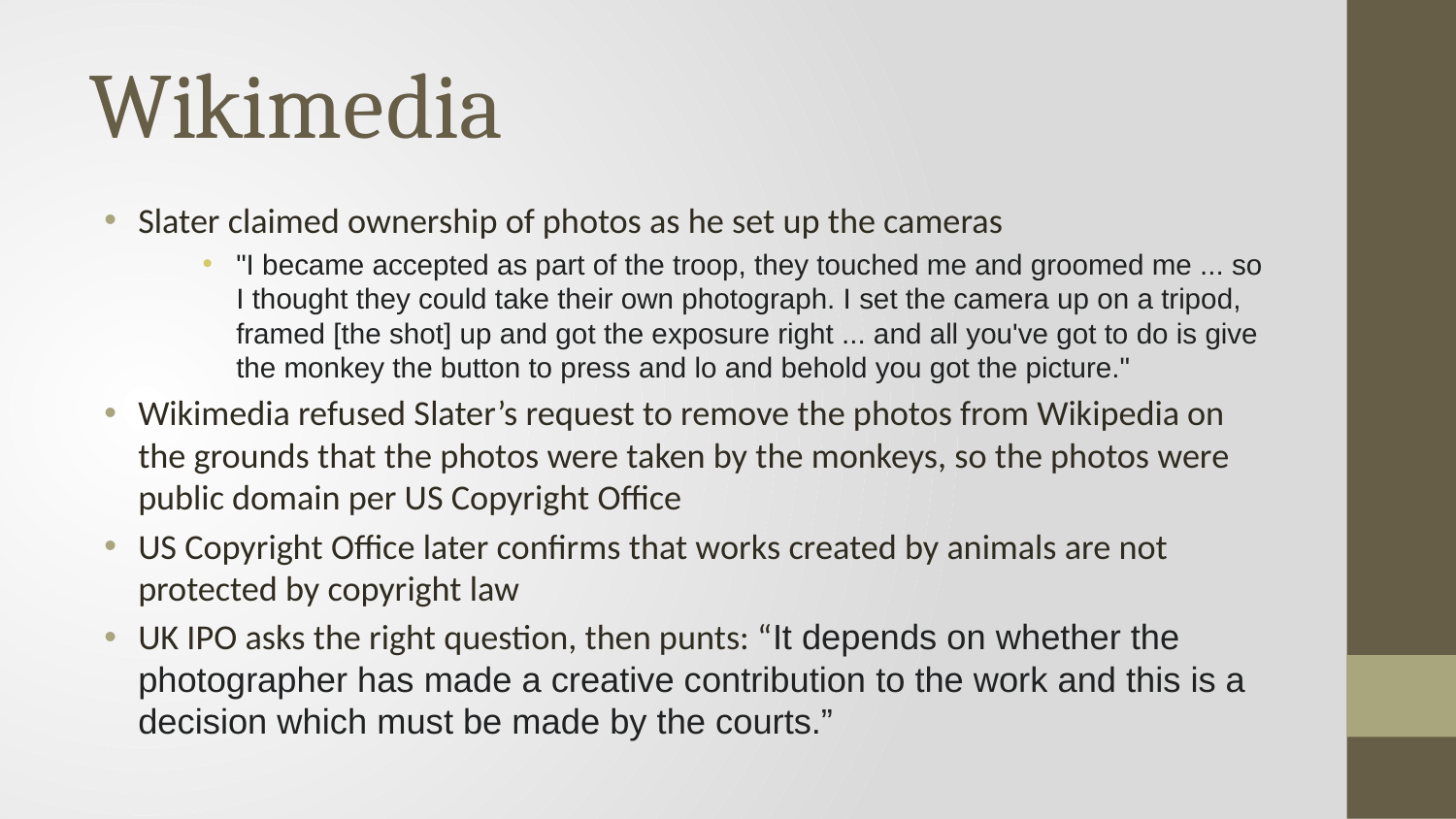

# Wikimedia
Slater claimed ownership of photos as he set up the cameras
"I became accepted as part of the troop, they touched me and groomed me ... so I thought they could take their own photograph. I set the camera up on a tripod, framed [the shot] up and got the exposure right ... and all you've got to do is give the monkey the button to press and lo and behold you got the picture."
Wikimedia refused Slater’s request to remove the photos from Wikipedia on the grounds that the photos were taken by the monkeys, so the photos were public domain per US Copyright Office
US Copyright Office later confirms that works created by animals are not protected by copyright law
UK IPO asks the right question, then punts: “It depends on whether the photographer has made a creative contribution to the work and this is a decision which must be made by the courts.”